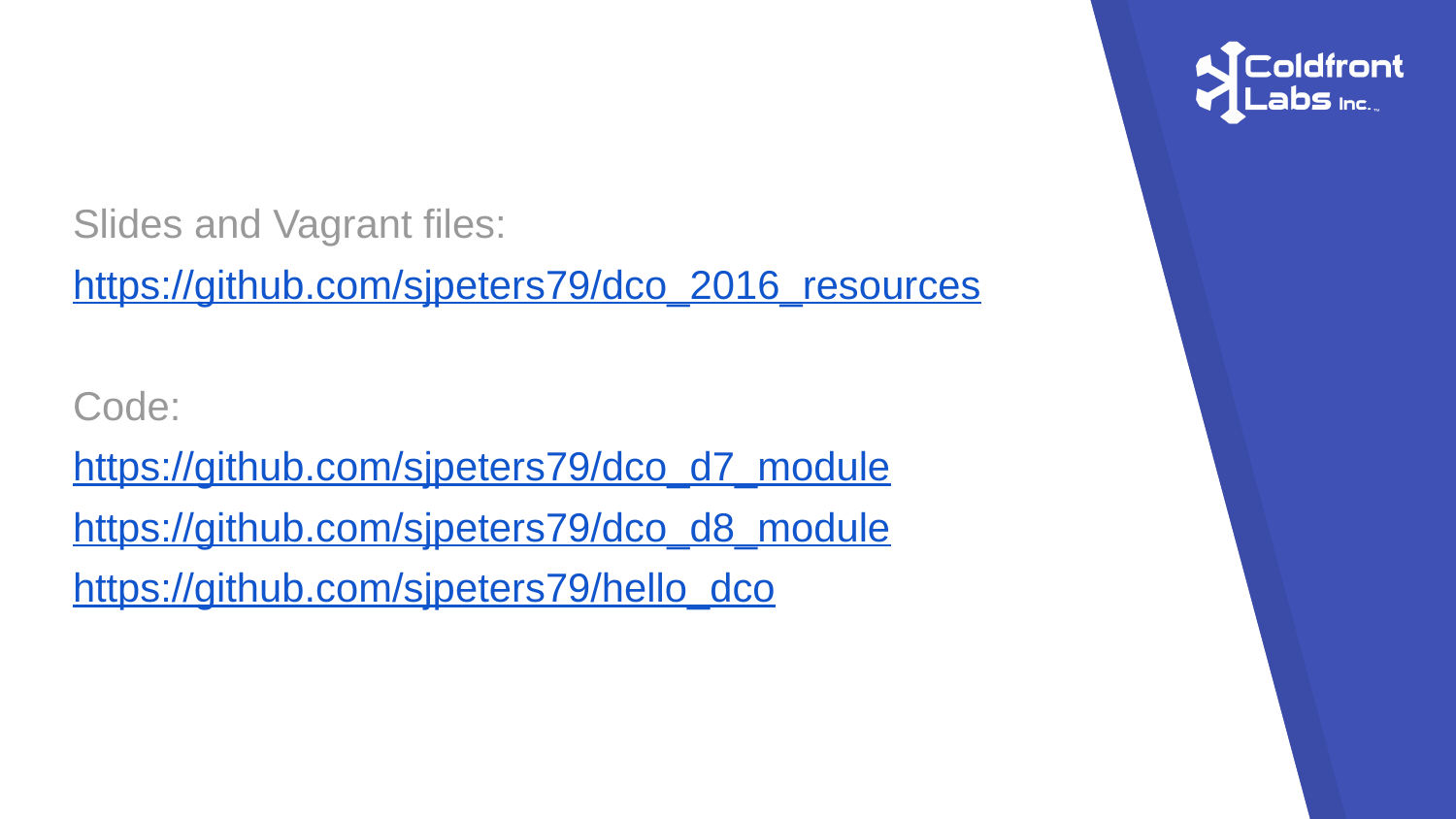

Slides and Vagrant files:
https://github.com/sjpeters79/dco_2016_resources

Code:
https://github.com/sjpeters79/dco_d7_module
https://github.com/sjpeters79/dco_d8_module
https://github.com/sjpeters79/hello_dco